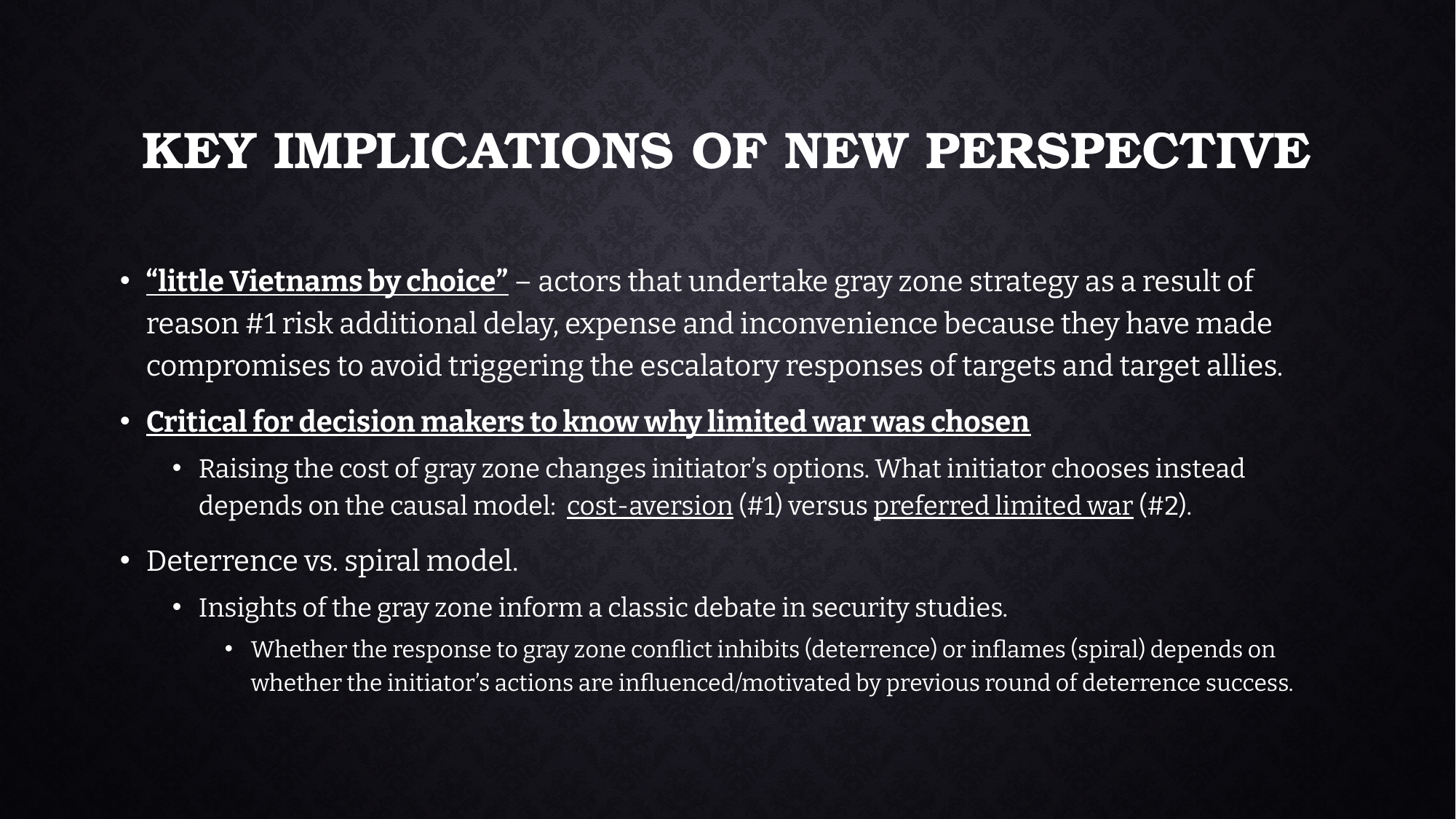

# Key Implications of New Perspective
“little Vietnams by choice” – actors that undertake gray zone strategy as a result of reason #1 risk additional delay, expense and inconvenience because they have made compromises to avoid triggering the escalatory responses of targets and target allies.
Critical for decision makers to know why limited war was chosen
Raising the cost of gray zone changes initiator’s options. What initiator chooses instead depends on the causal model:  cost-aversion (#1) versus preferred limited war (#2).
Deterrence vs. spiral model.
Insights of the gray zone inform a classic debate in security studies.
Whether the response to gray zone conflict inhibits (deterrence) or inflames (spiral) depends on whether the initiator’s actions are influenced/motivated by previous round of deterrence success.